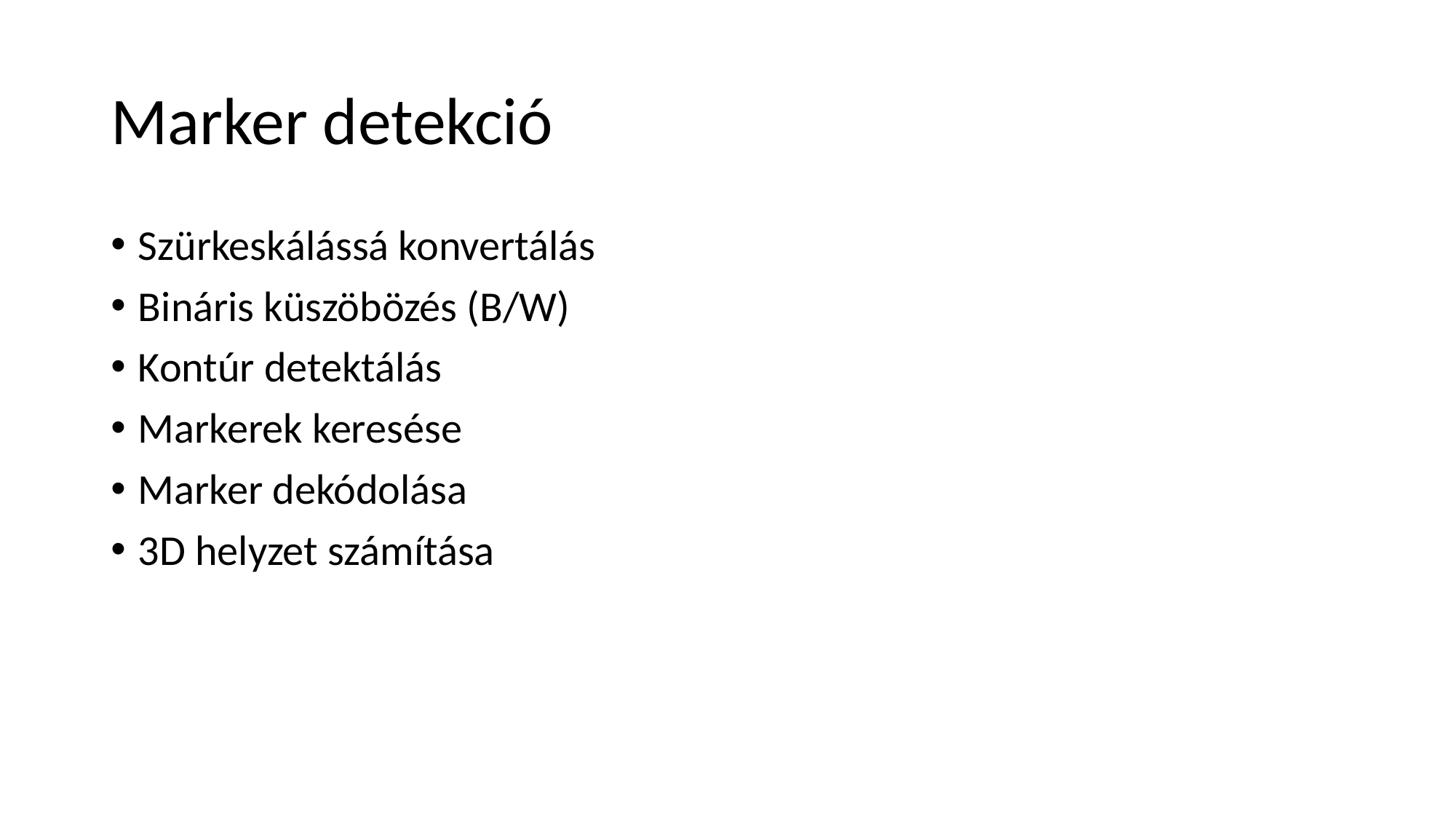

# Marker detekció
Szürkeskálássá konvertálás
Bináris küszöbözés (B/W)
Kontúr detektálás
Markerek keresése
Marker dekódolása
3D helyzet számítása